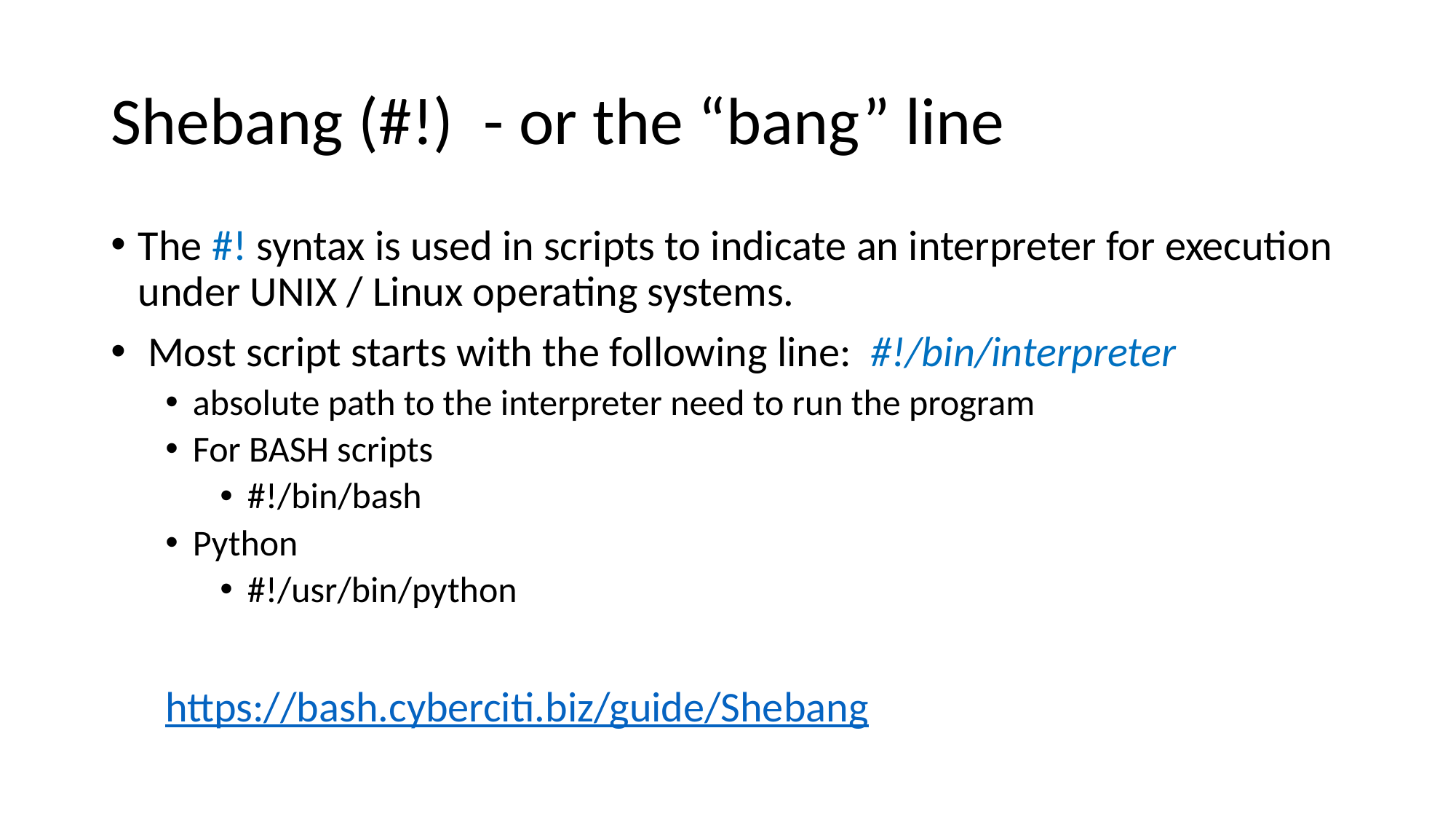

# Shebang (#!)  - or the “bang” line
The #! syntax is used in scripts to indicate an interpreter for execution under UNIX / Linux operating systems.
 Most script starts with the following line:  #!/bin/interpreter
absolute path to the interpreter need to run the program
For BASH scripts
#!/bin/bash
Python
#!/usr/bin/python

https://bash.cyberciti.biz/guide/Shebang